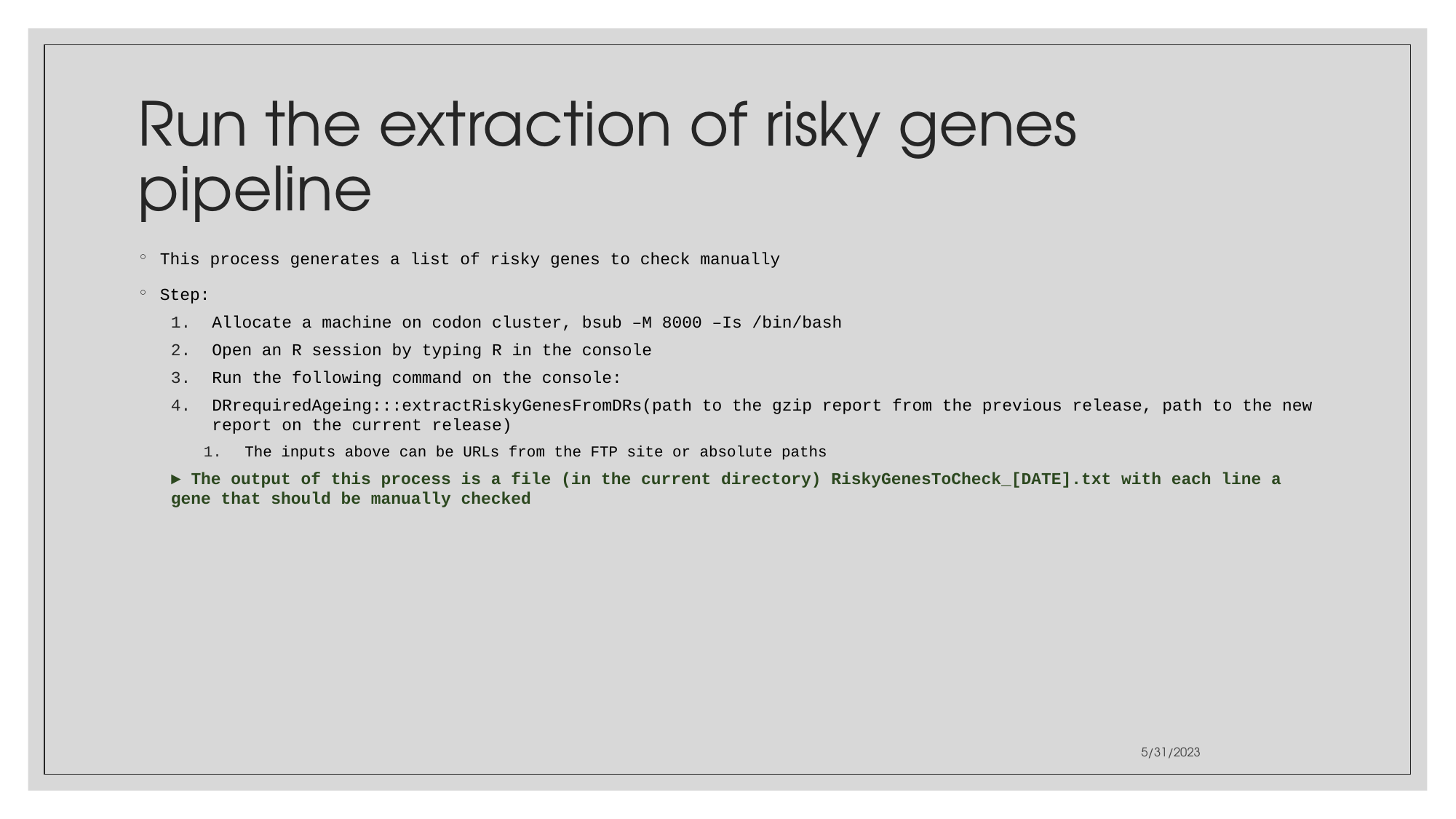

# Run the extraction of risky genes pipeline
This process generates a list of risky genes to check manually
Step:
Allocate a machine on codon cluster, bsub –M 8000 –Is /bin/bash
Open an R session by typing R in the console
Run the following command on the console:
DRrequiredAgeing:::extractRiskyGenesFromDRs(path to the gzip report from the previous release, path to the new report on the current release)
The inputs above can be URLs from the FTP site or absolute paths
► The output of this process is a file (in the current directory) RiskyGenesToCheck_[DATE].txt with each line a gene that should be manually checked

5/31/2023